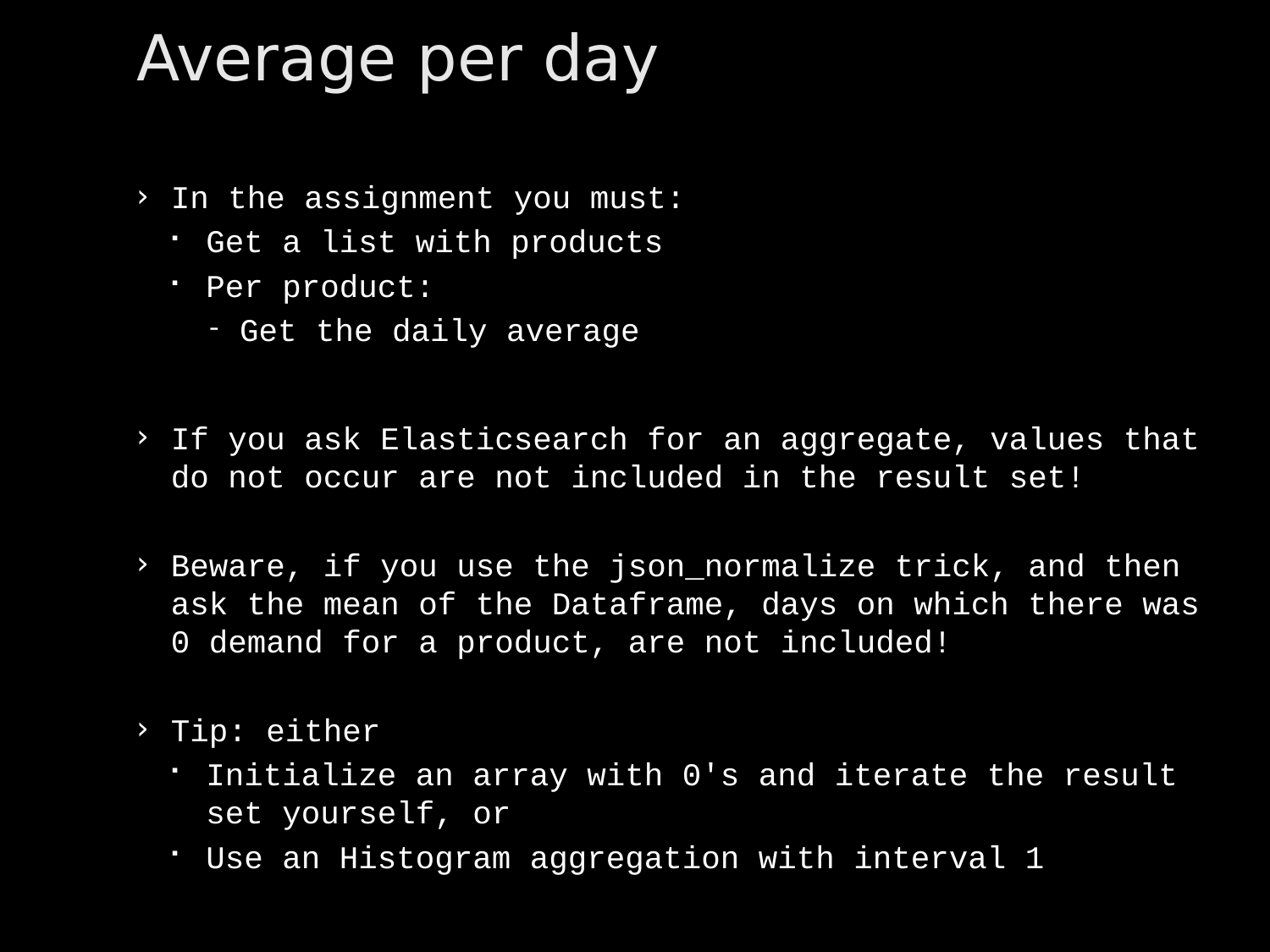

# Average per day

In the assignment you must:
Get a list with products
Per product:
Get the daily average

If you ask Elasticsearch for an aggregate, values that do not occur are not included in the result set!

Beware, if you use the json_normalize trick, and then ask the mean of the Dataframe, days on which there was 0 demand for a product, are not included!

Tip: either
Initialize an array with 0's and iterate the result set yourself, or
Use an Histogram aggregation with interval 1